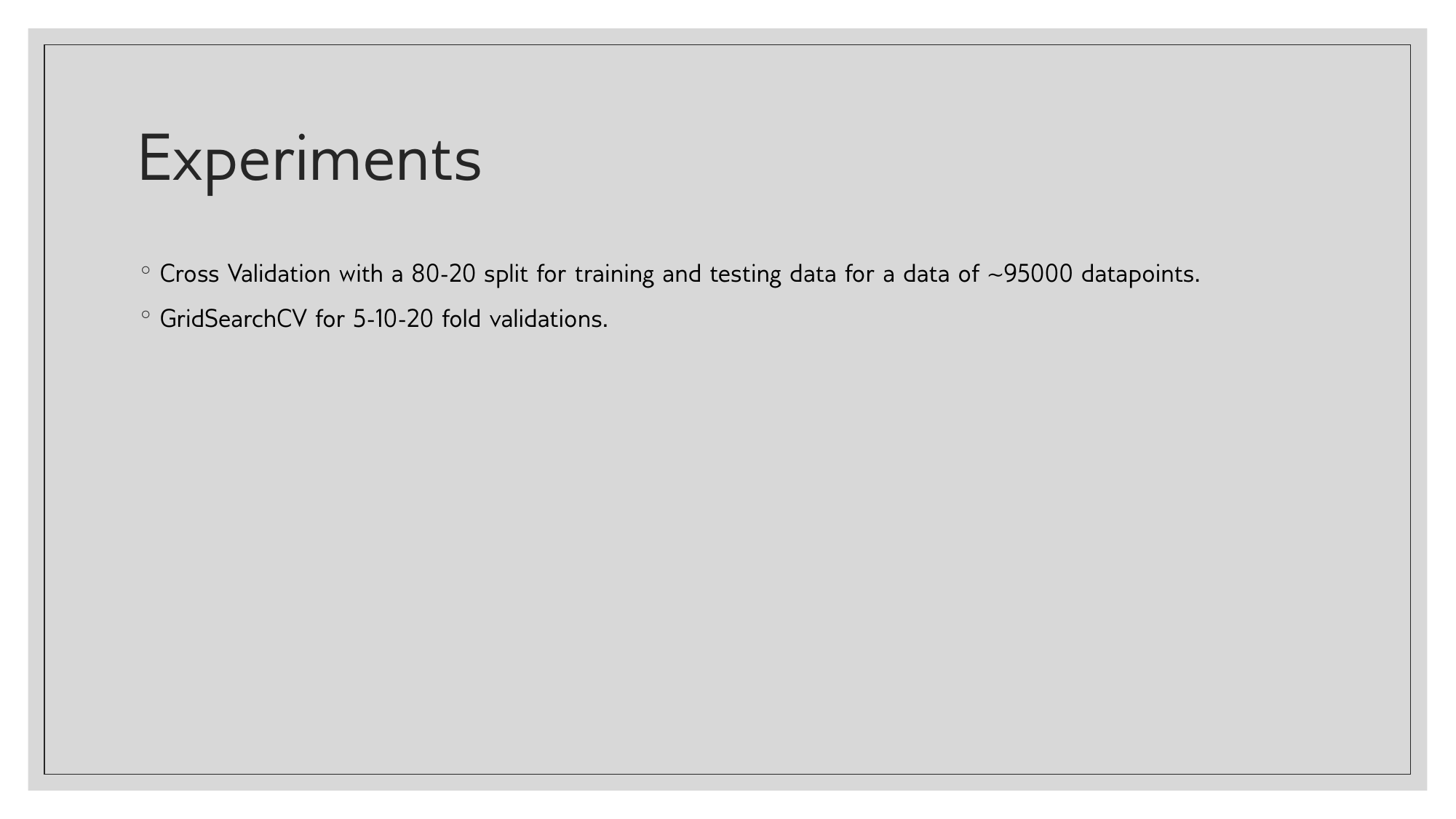

# Experiments
Cross Validation with a 80-20 split for training and testing data for a data of ~95000 datapoints.
GridSearchCV for 5-10-20 fold validations.